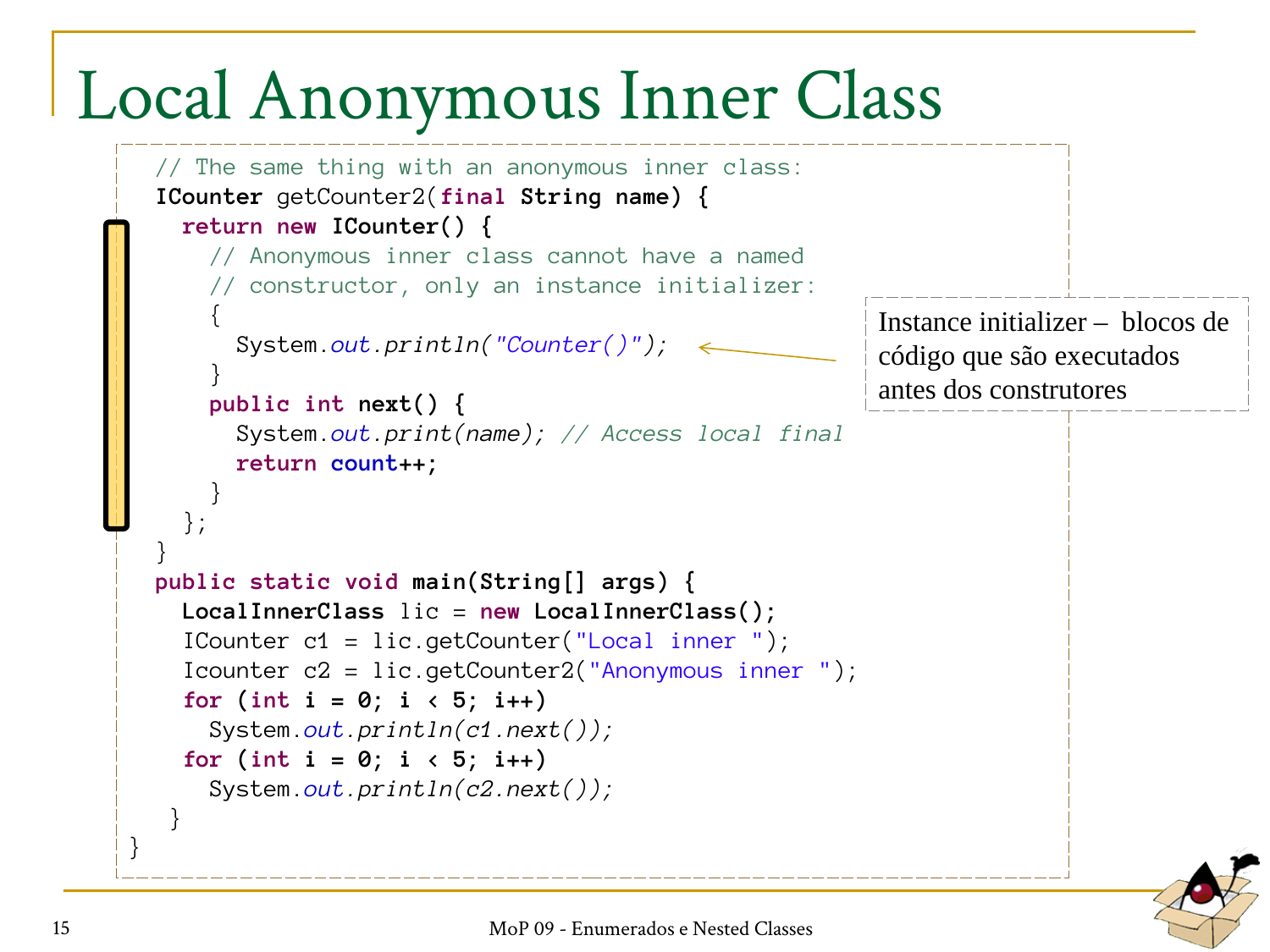

# Local Anonymous Inner Class
  // The same thing with an anonymous inner class:
  ICounter getCounter2(final String name) {
    return new ICounter() {
      // Anonymous inner class cannot have a named
      // constructor, only an instance initializer:
      {
        System.out.println("Counter()");
      }
      public int next() {
        System.out.print(name); // Access local final
        return count++;
      }
    };
  }
  public static void main(String[] args) {
    LocalInnerClass lic = new LocalInnerClass();
    ICounter c1 = lic.getCounter("Local inner ");
    Icounter c2 = lic.getCounter2("Anonymous inner ");
    for (int i = 0; i < 5; i++)
      System.out.println(c1.next());
    for (int i = 0; i < 5; i++)
      System.out.println(c2.next());
   }
}

Instance initializer –  blocos de código que são executados antes dos construtores
MoP 09 - Enumerados e Nested Classes